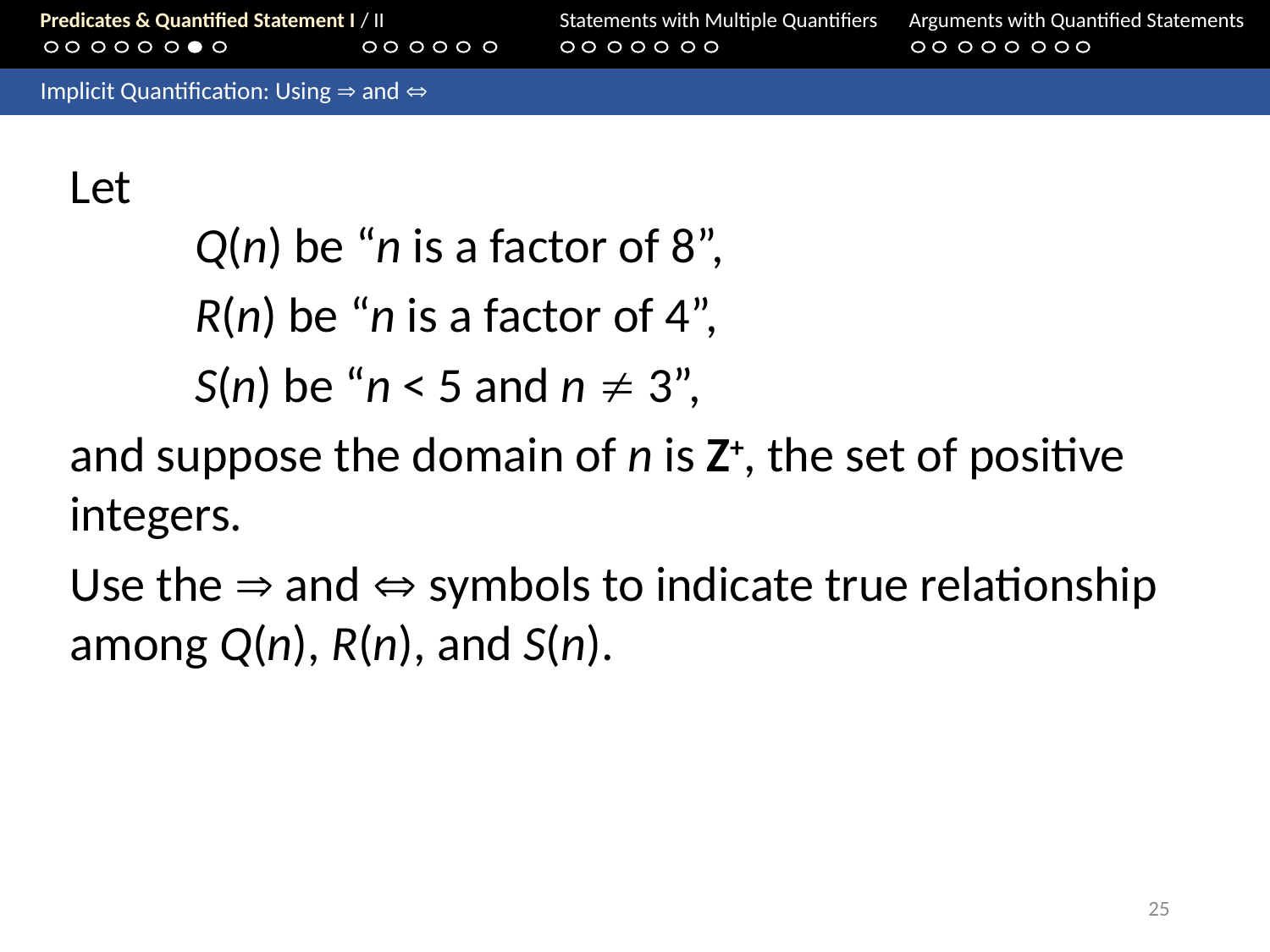

Predicates & Quantified Statement I / II	Statements with Multiple Quantifiers	Arguments with Quantified Statements

	Implicit Quantification: Using ⇒ and ⇔
Let
	Q(n) be “n is a factor of 8”,
	R(n) be “n is a factor of 4”,
	S(n) be “n < 5 and n ≠ 3”,
and suppose the domain of n is Z+, the set of positive integers.
Use the ⇒ and ⇔ symbols to indicate true relationship among Q(n), R(n), and S(n).
25